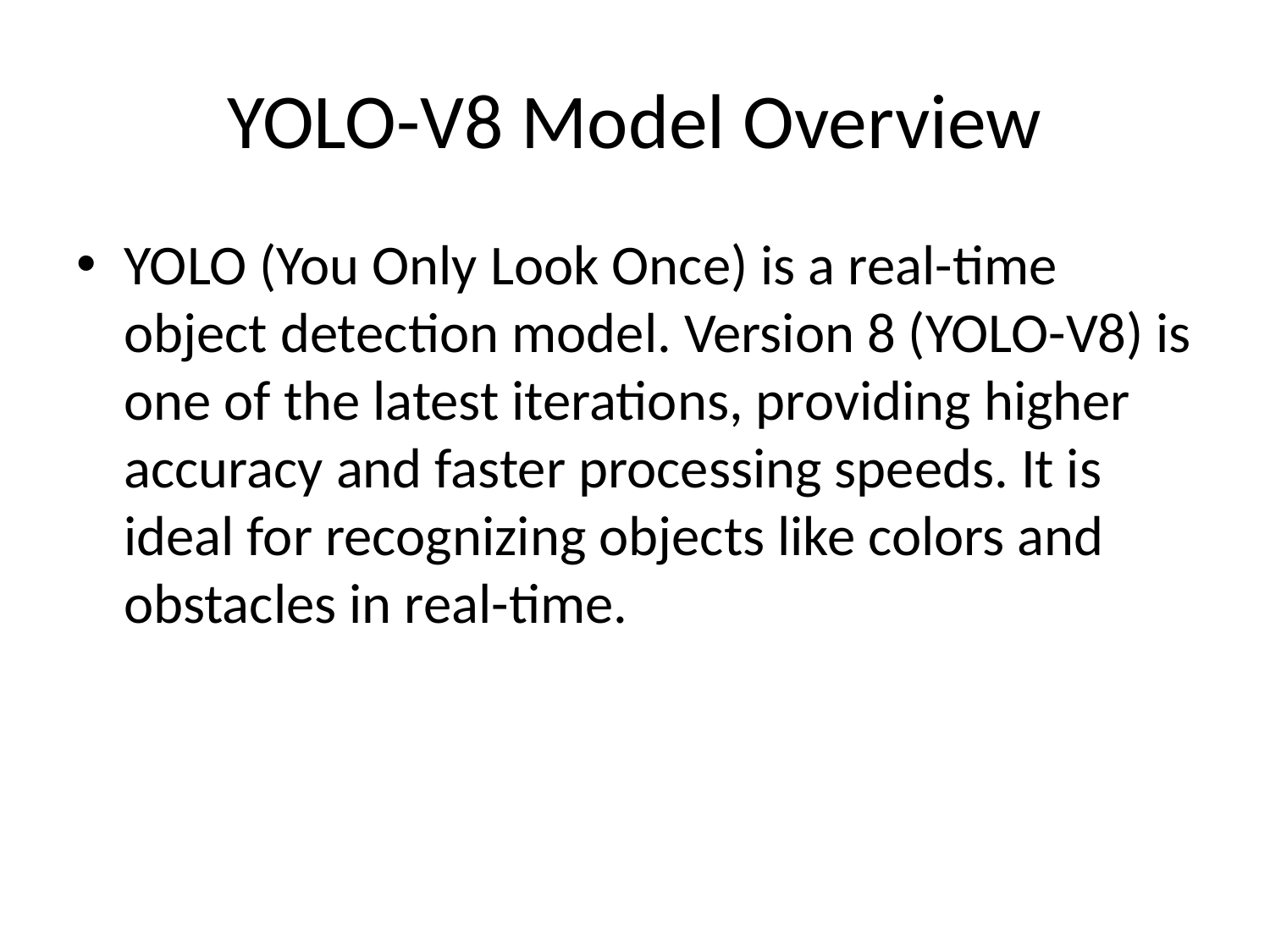

# YOLO-V8 Model Overview
YOLO (You Only Look Once) is a real-time object detection model. Version 8 (YOLO-V8) is one of the latest iterations, providing higher accuracy and faster processing speeds. It is ideal for recognizing objects like colors and obstacles in real-time.